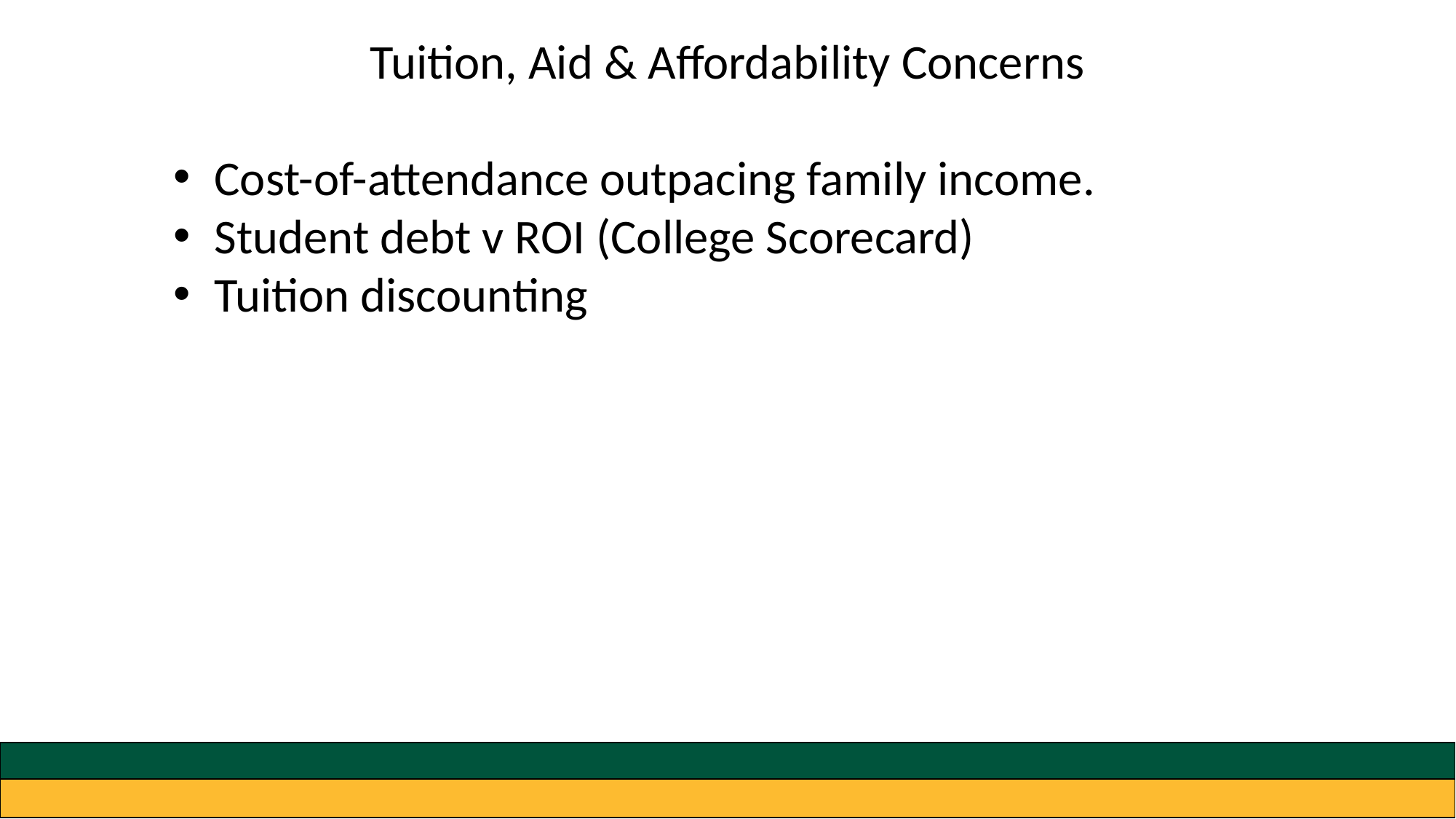

Tuition, Aid & Affordability Concerns

Cost-of-attendance outpacing family income.
Student debt v ROI (College Scorecard)
Tuition discounting

#